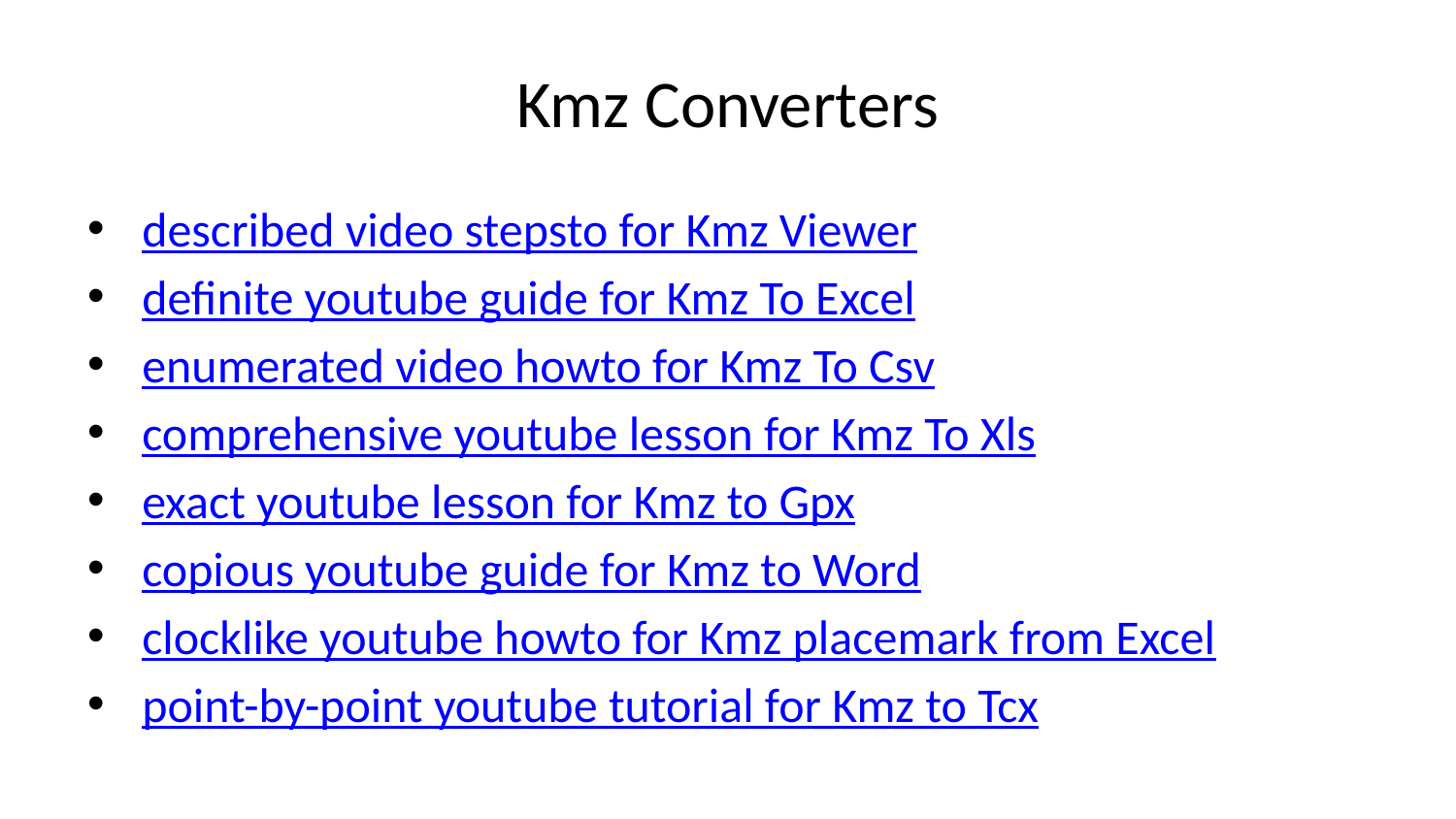

# Kmz Converters
described video stepsto for Kmz Viewer
definite youtube guide for Kmz To Excel
enumerated video howto for Kmz To Csv
comprehensive youtube lesson for Kmz To Xls
exact youtube lesson for Kmz to Gpx
copious youtube guide for Kmz to Word
clocklike youtube howto for Kmz placemark from Excel
point-by-point youtube tutorial for Kmz to Tcx